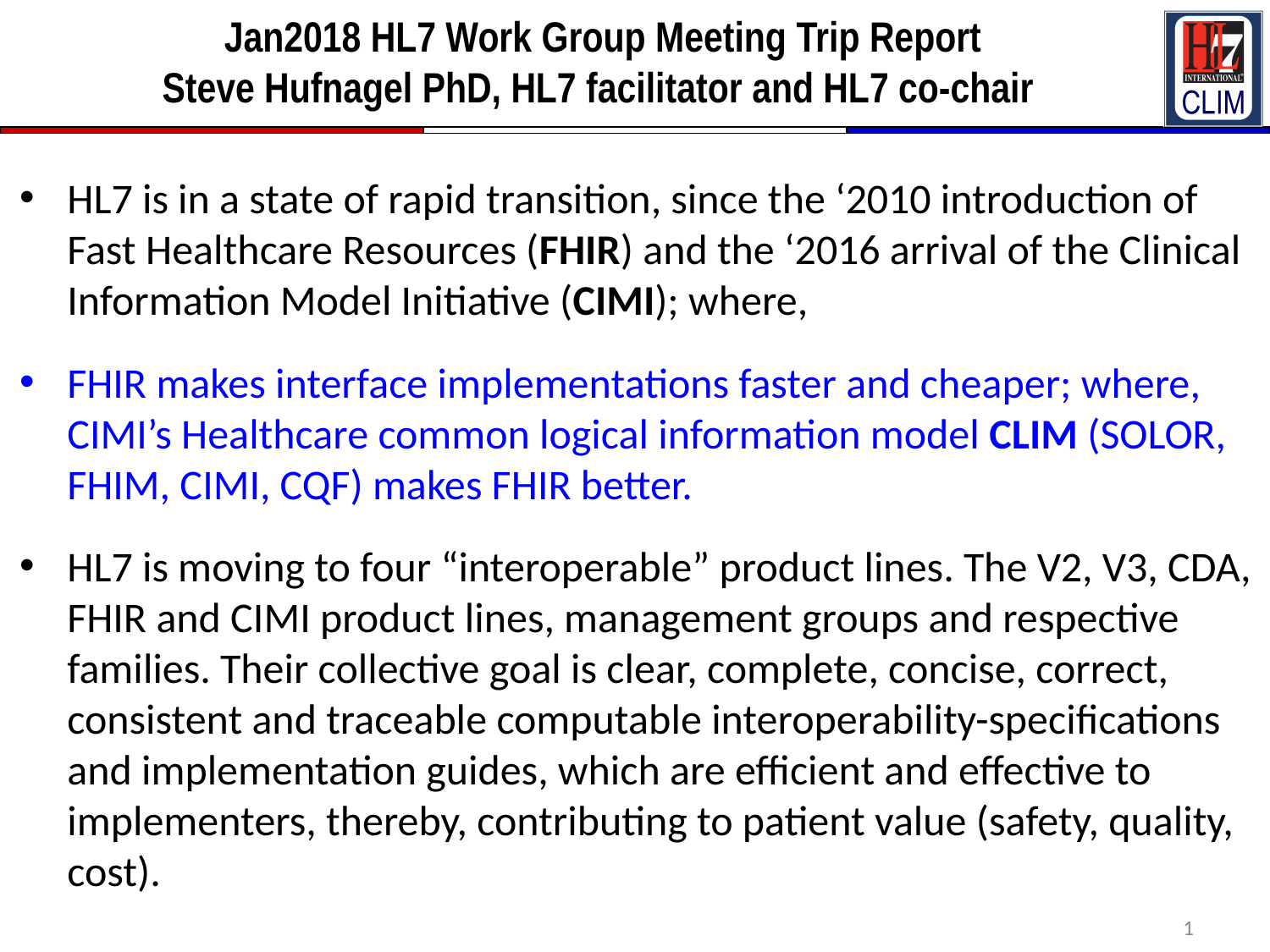

# Jan2018 HL7 Work Group Meeting Trip Report Steve Hufnagel PhD, HL7 facilitator and HL7 co-chair
HL7 is in a state of rapid transition, since the ‘2010 introduction of Fast Healthcare Resources (FHIR) and the ‘2016 arrival of the Clinical Information Model Initiative (CIMI); where,
FHIR makes interface implementations faster and cheaper; where, CIMI’s Healthcare common logical information model CLIM (SOLOR, FHIM, CIMI, CQF) makes FHIR better.
HL7 is moving to four “interoperable” product lines. The V2, V3, CDA, FHIR and CIMI product lines, management groups and respective families. Their collective goal is clear, complete, concise, correct, consistent and traceable computable interoperability-specifications and implementation guides, which are efficient and effective to implementers, thereby, contributing to patient value (safety, quality, cost).
1